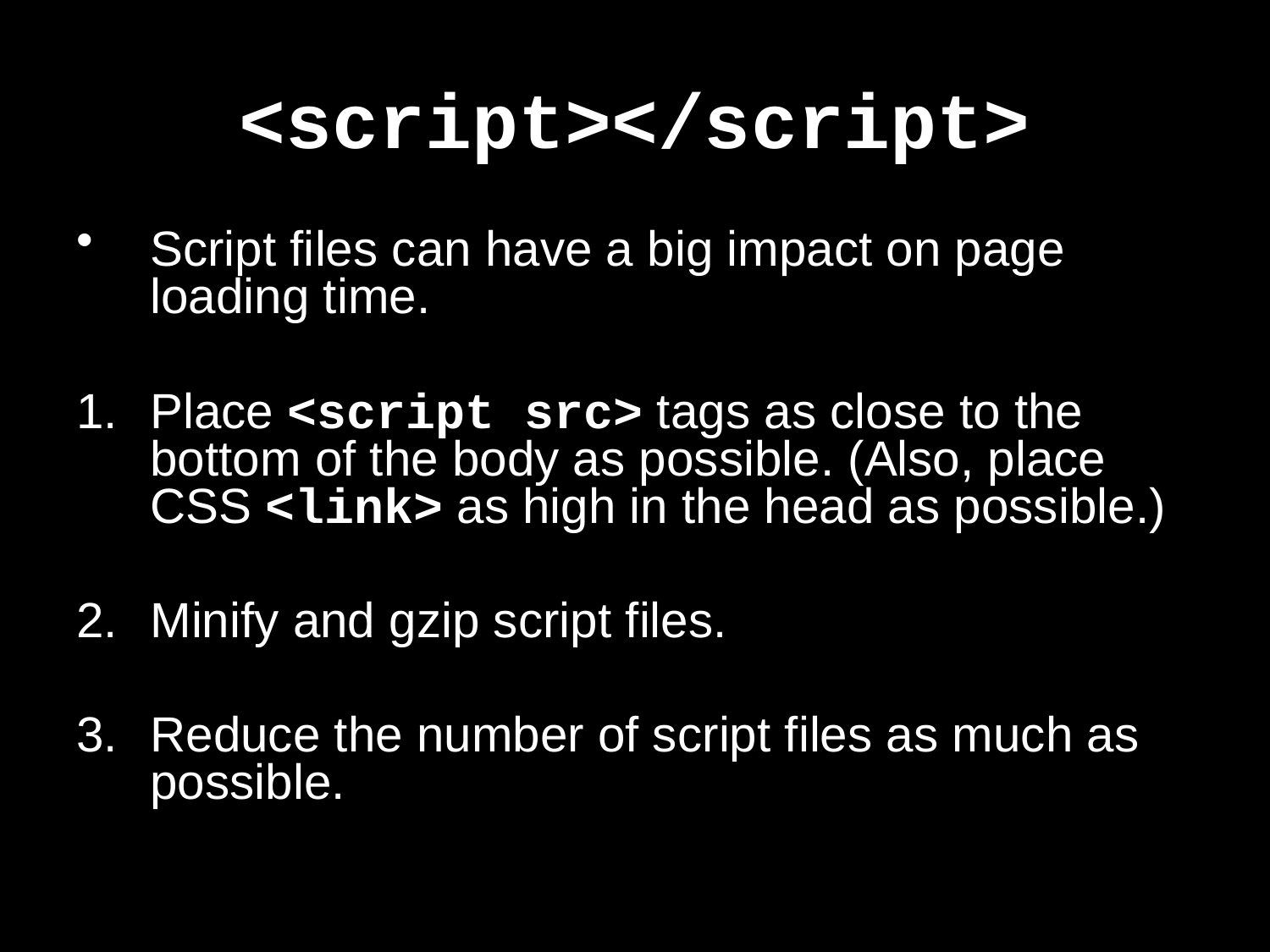

# <script></script>
Script files can have a big impact on page loading time.

Place <script src> tags as close to the bottom of the body as possible. (Also, place CSS <link> as high in the head as possible.)

Minify and gzip script files.

Reduce the number of script files as much as possible.